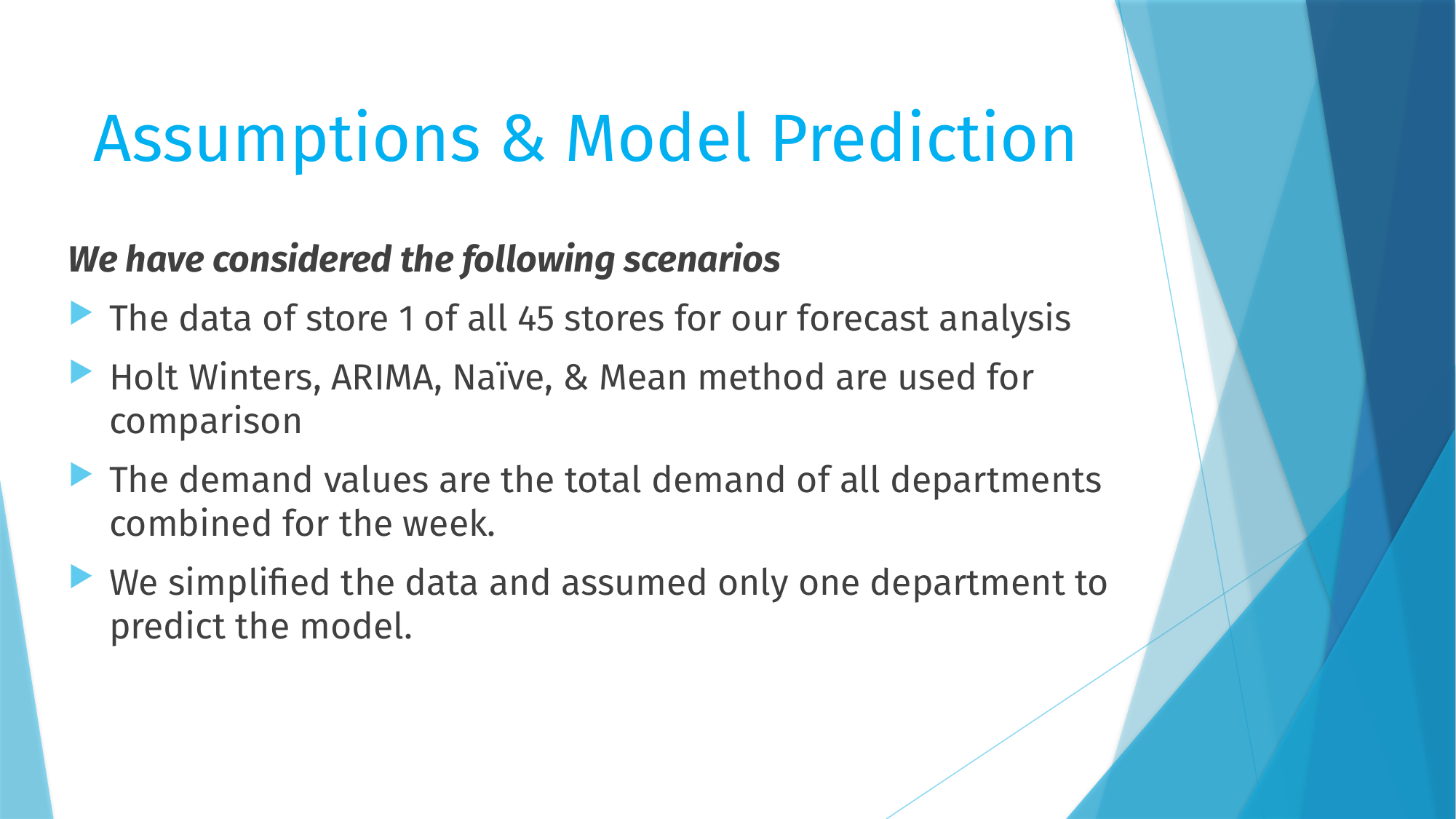

We have considered the following scenarios
The data of store 1 of all 45 stores for our forecast analysis
Holt Winters, ARIMA, Naïve, & Mean method are used for comparison
The demand values are the total demand of all departments combined for the week.
We simplified the data and assumed only one department to predict the model.

# Assumptions
Assumptions & Model Prediction